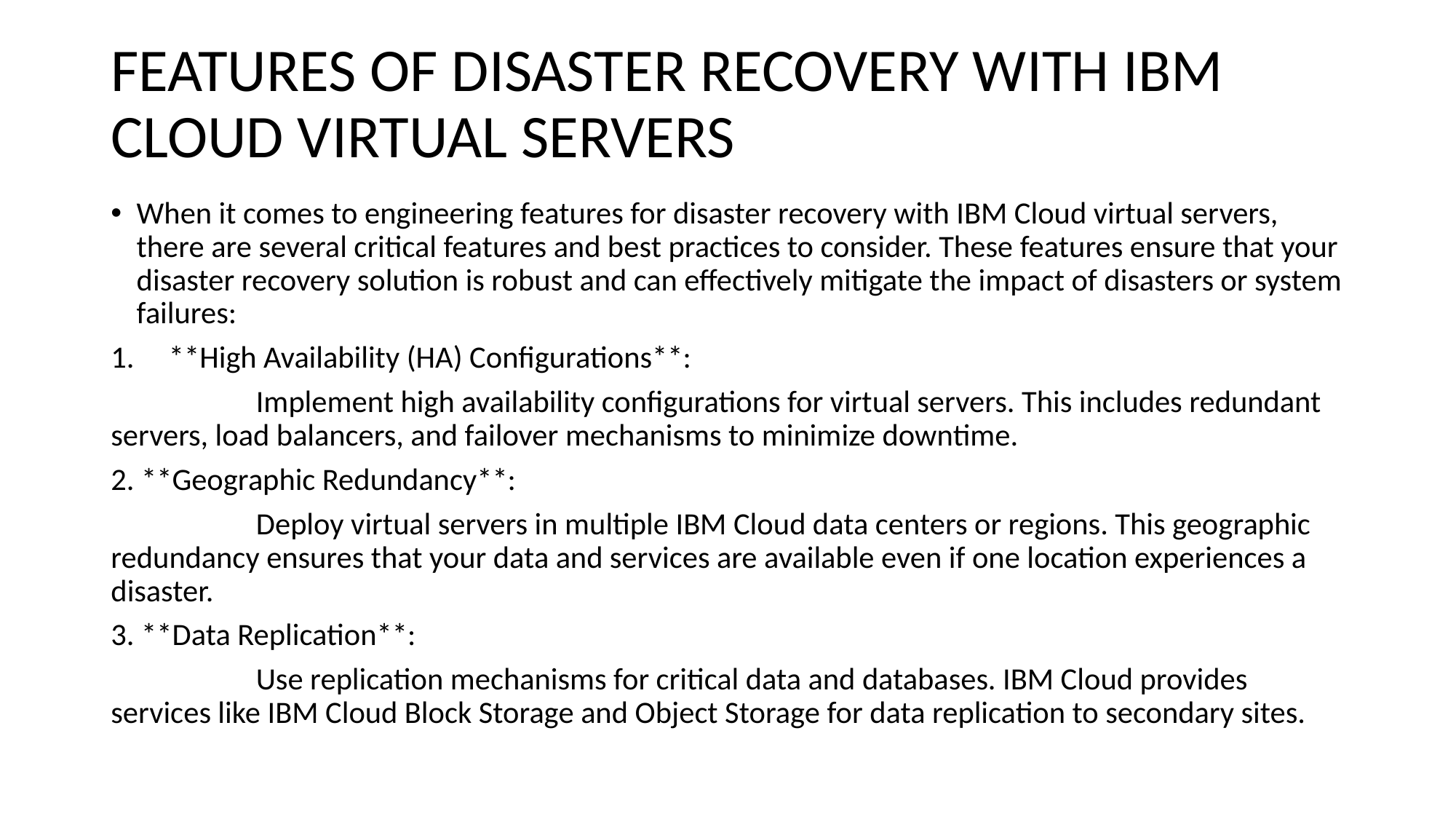

# FEATURES OF DISASTER RECOVERY WITH IBM CLOUD VIRTUAL SERVERS
When it comes to engineering features for disaster recovery with IBM Cloud virtual servers, there are several critical features and best practices to consider. These features ensure that your disaster recovery solution is robust and can effectively mitigate the impact of disasters or system failures:
**High Availability (HA) Configurations**:
                     Implement high availability configurations for virtual servers. This includes redundant servers, load balancers, and failover mechanisms to minimize downtime.
2. **Geographic Redundancy**:
                     Deploy virtual servers in multiple IBM Cloud data centers or regions. This geographic redundancy ensures that your data and services are available even if one location experiences a disaster.
3. **Data Replication**:
                     Use replication mechanisms for critical data and databases. IBM Cloud provides services like IBM Cloud Block Storage and Object Storage for data replication to secondary sites.